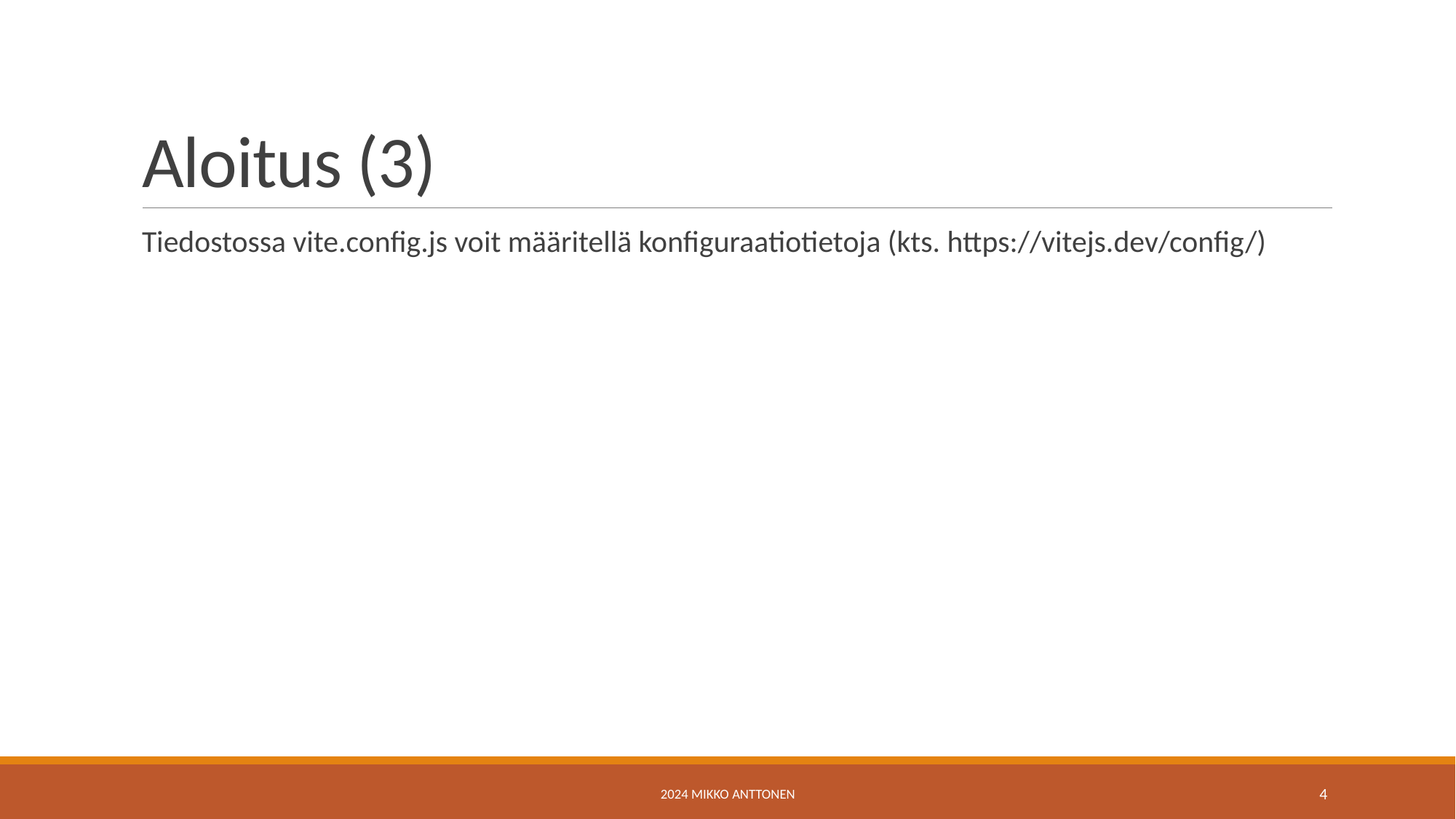

# Aloitus (3)
Tiedostossa vite.config.js voit määritellä konfiguraatiotietoja (kts. https://vitejs.dev/config/)
2024 Mikko Anttonen
4